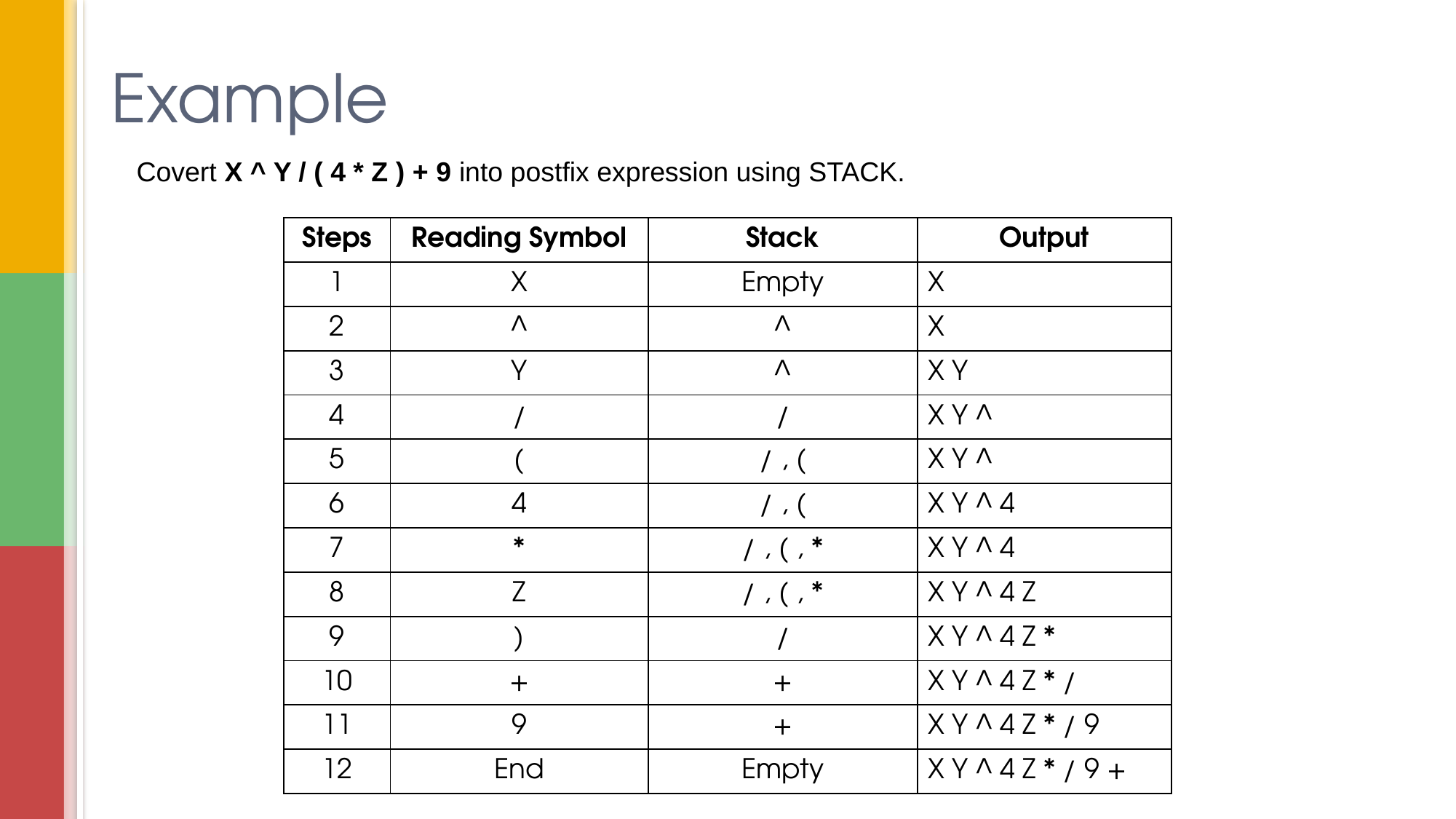

# Example
Covert X ^ Y / ( 4 * Z ) + 9 into postfix expression using STACK.
| Steps | Reading Symbol | Stack | Output |
| --- | --- | --- | --- |
| 1 | X | Empty | X |
| 2 | ^ | ^ | X |
| 3 | Y | ^ | X Y |
| 4 | / | / | X Y ^ |
| 5 | ( | / , ( | X Y ^ |
| 6 | 4 | / , ( | X Y ^ 4 |
| 7 | \* | / , ( , \* | X Y ^ 4 |
| 8 | Z | / , ( , \* | X Y ^ 4 Z |
| 9 | ) | / | X Y ^ 4 Z \* |
| 10 | + | + | X Y ^ 4 Z \* / |
| 11 | 9 | + | X Y ^ 4 Z \* / 9 |
| 12 | End | Empty | X Y ^ 4 Z \* / 9 + |